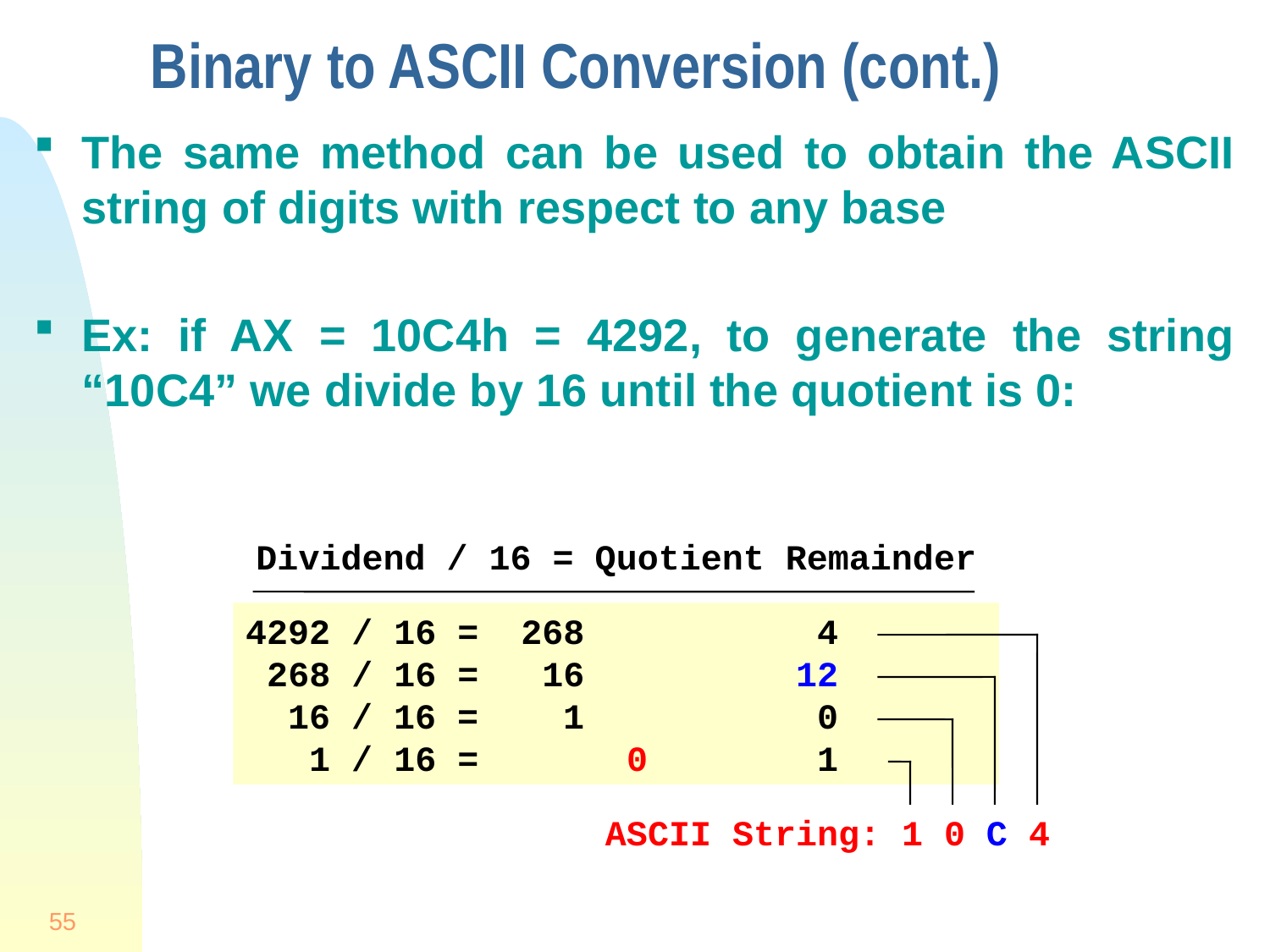

# Binary to ASCII Conversion (cont.)
The same method can be used to obtain the ASCII string of digits with respect to any base

Ex: if AX = 10C4h = 4292, to generate the string “10C4” we divide by 16 until the quotient is 0:
Dividend / 16 = Quotient Remainder

4292 / 16 =  268		4
 268 / 16 =   16	     12
  16 / 16 =    1		0
   1 / 16 =	   0		1

ASCII String: 1 0 C 4
55